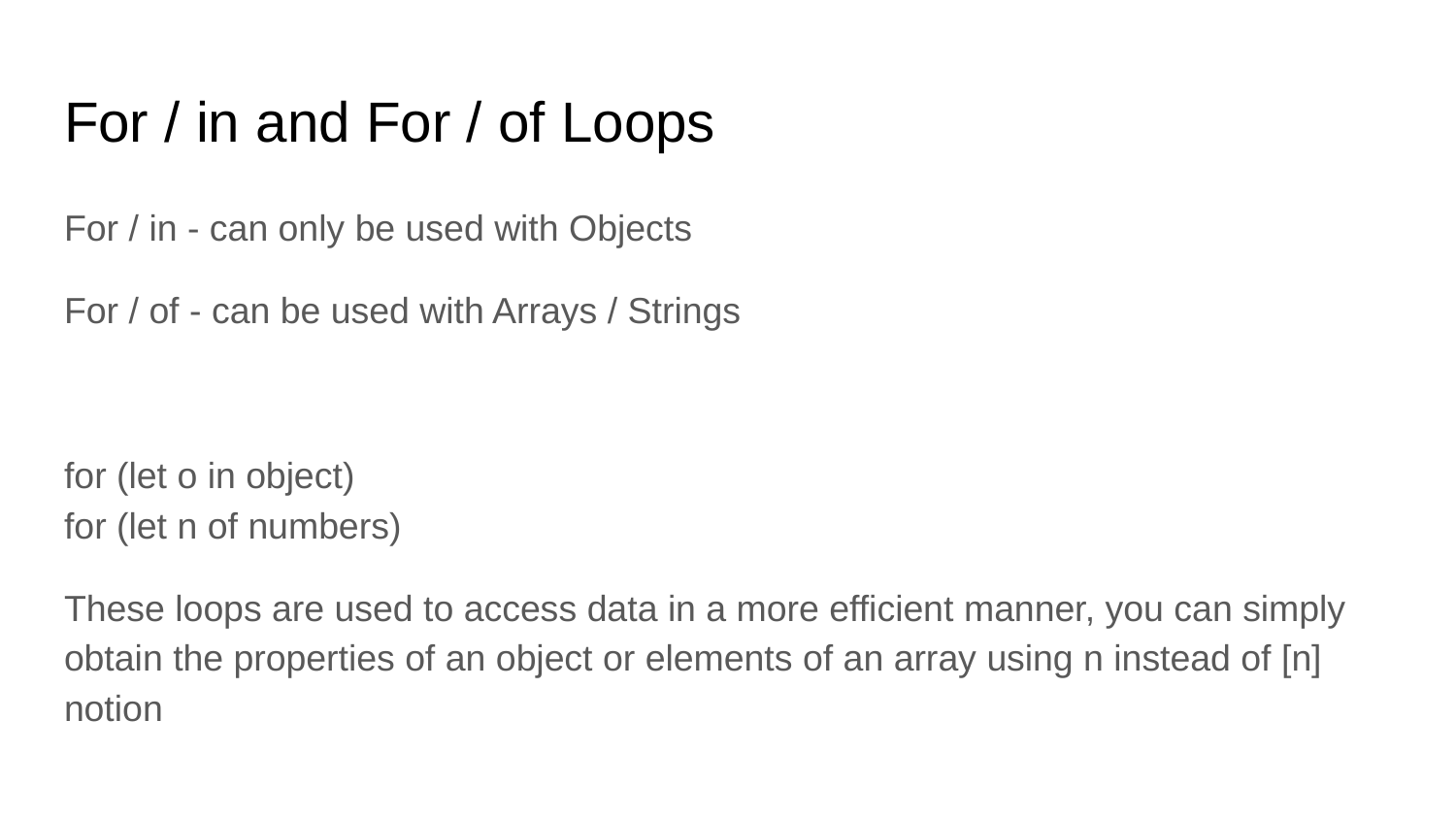

# For / in and For / of Loops
For / in - can only be used with Objects
For / of - can be used with Arrays / Strings

for (let o in object)
for (let n of numbers)
These loops are used to access data in a more efficient manner, you can simply obtain the properties of an object or elements of an array using n instead of [n] notion